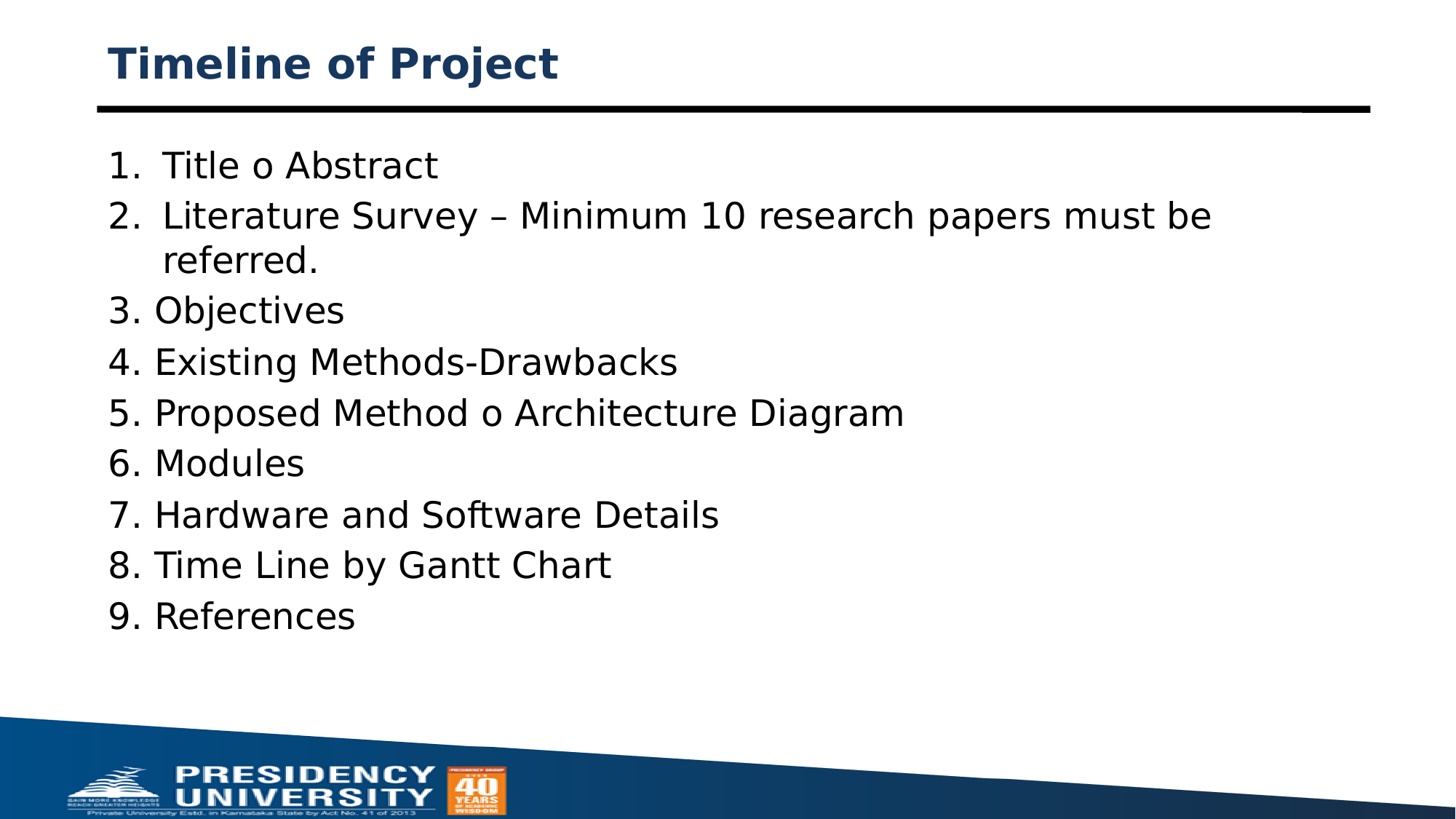

# Timeline of Project
Title o Abstract
Literature Survey – Minimum 10 research papers must be referred.
3. Objectives
4. Existing Methods-Drawbacks
5. Proposed Method o Architecture Diagram
6. Modules
7. Hardware and Software Details
8. Time Line by Gantt Chart
9. References